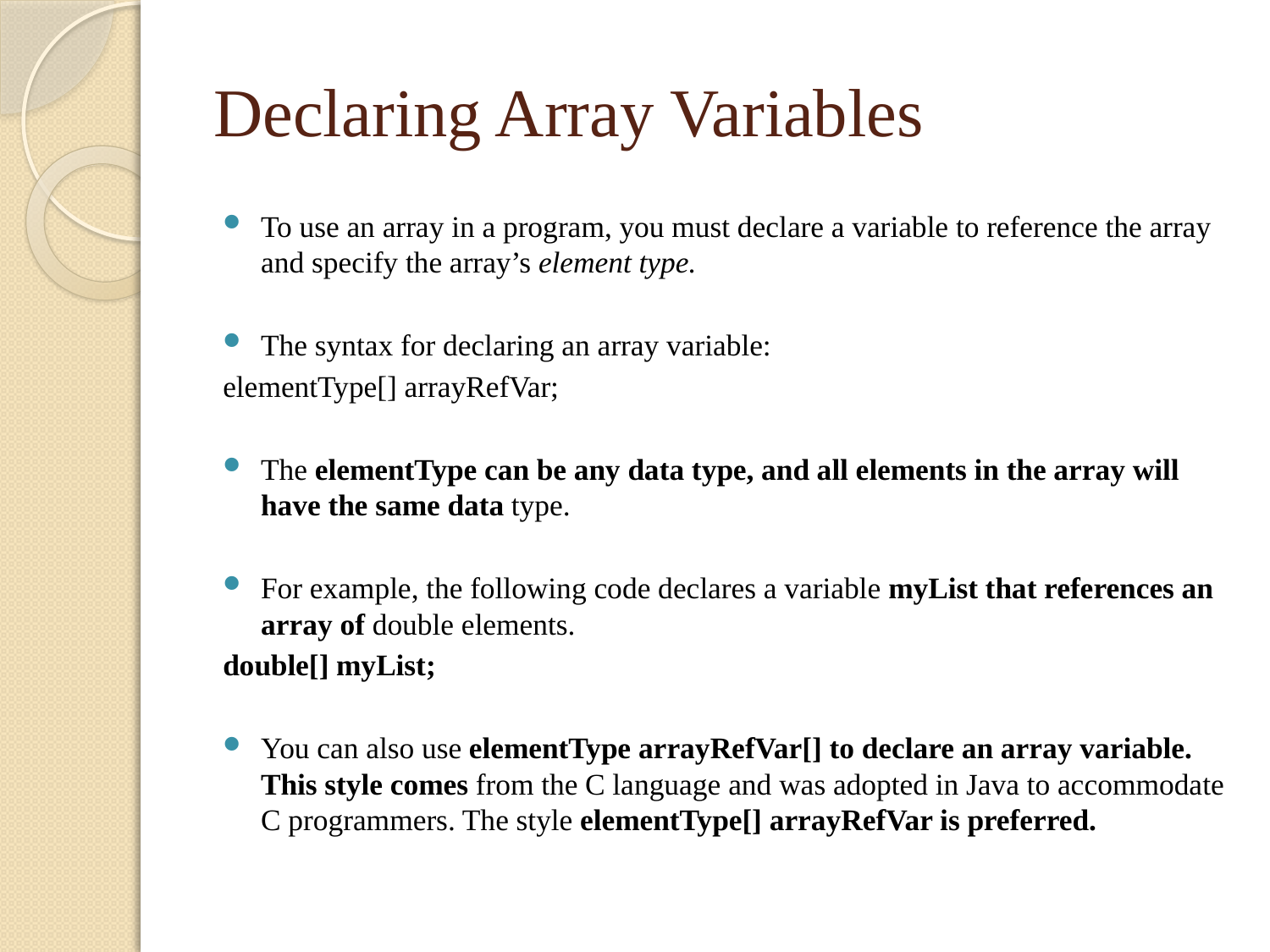

# Declaring Array Variables
To use an array in a program, you must declare a variable to reference the array and specify the array’s element type.

The syntax for declaring an array variable:
elementType[] arrayRefVar;

The elementType can be any data type, and all elements in the array will have the same data type.

For example, the following code declares a variable myList that references an array of double elements.
double[] myList;

You can also use elementType arrayRefVar[] to declare an array variable. This style comes from the C language and was adopted in Java to accommodate C programmers. The style elementType[] arrayRefVar is preferred.